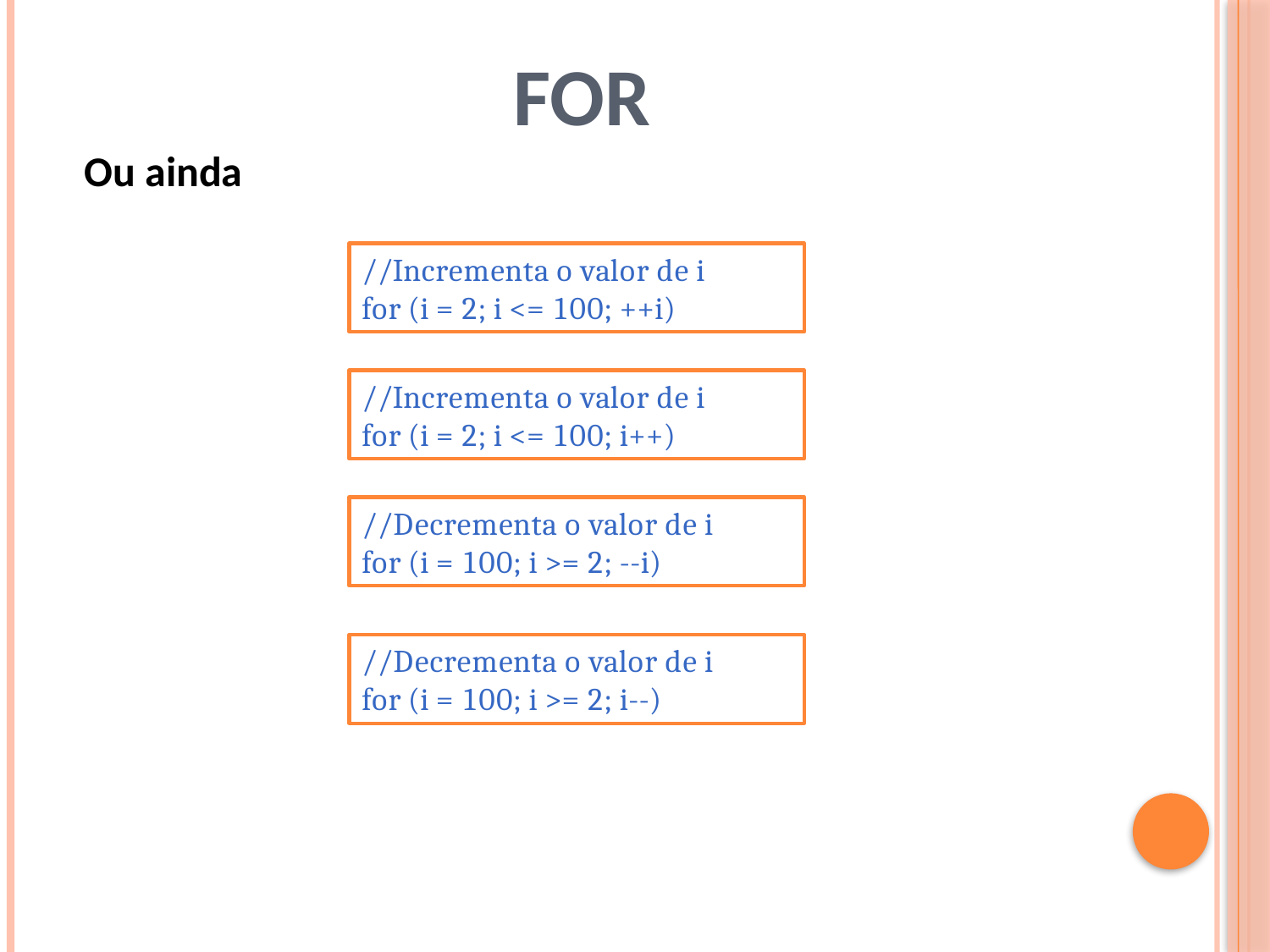

# For
Ou ainda

//Incrementa o valor de i
for (i = 2; i <= 100; ++i)
//Incrementa o valor de i
for (i = 2; i <= 100; i++)
//Decrementa o valor de i
for (i = 100; i >= 2; --i)
//Decrementa o valor de i
for (i = 100; i >= 2; i--)